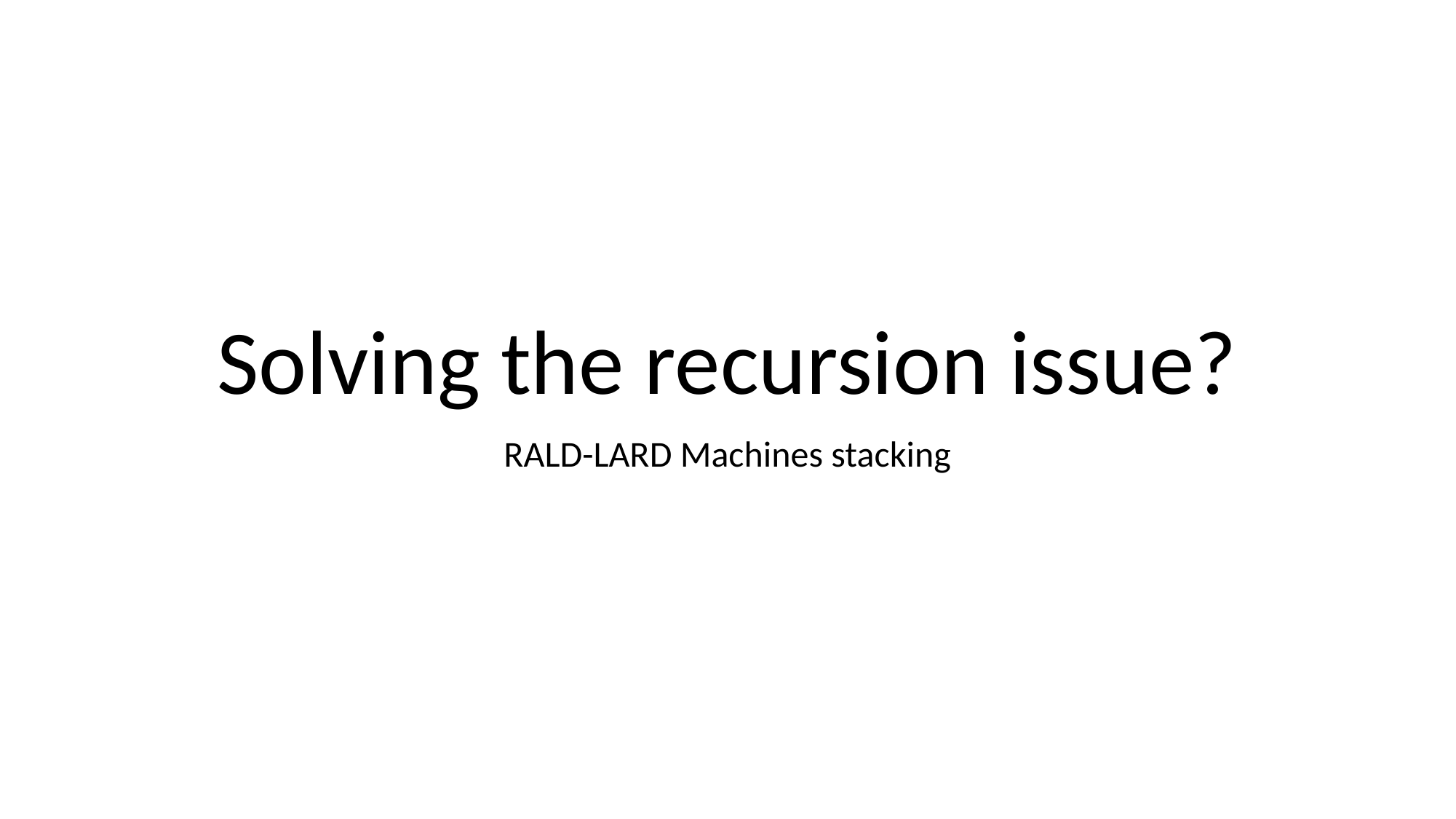

# Solving the recursion issue?
RALD-LARD Machines stacking